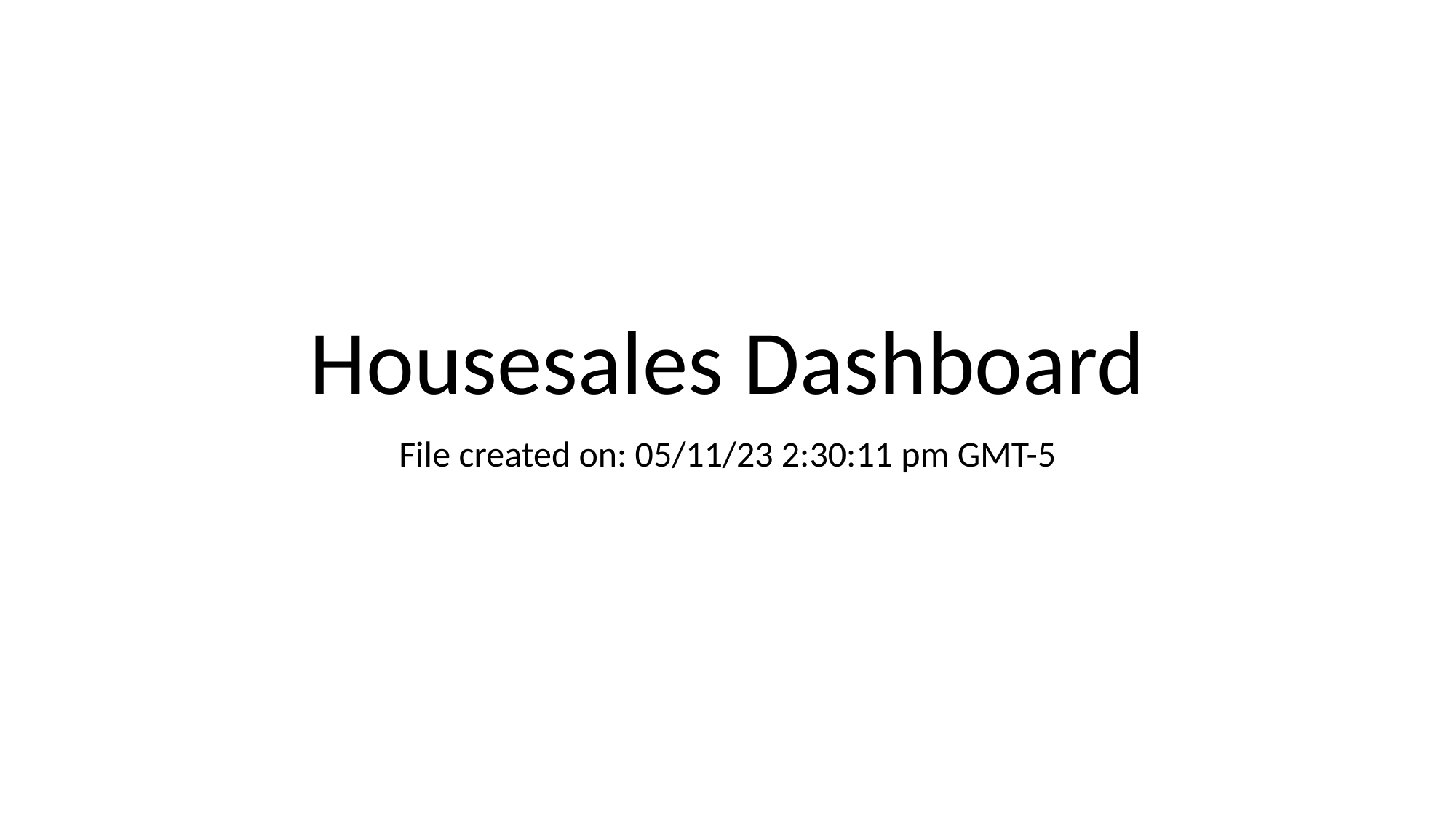

# Housesales Dashboard
File created on: 05/11/23 2:30:11 pm GMT-5